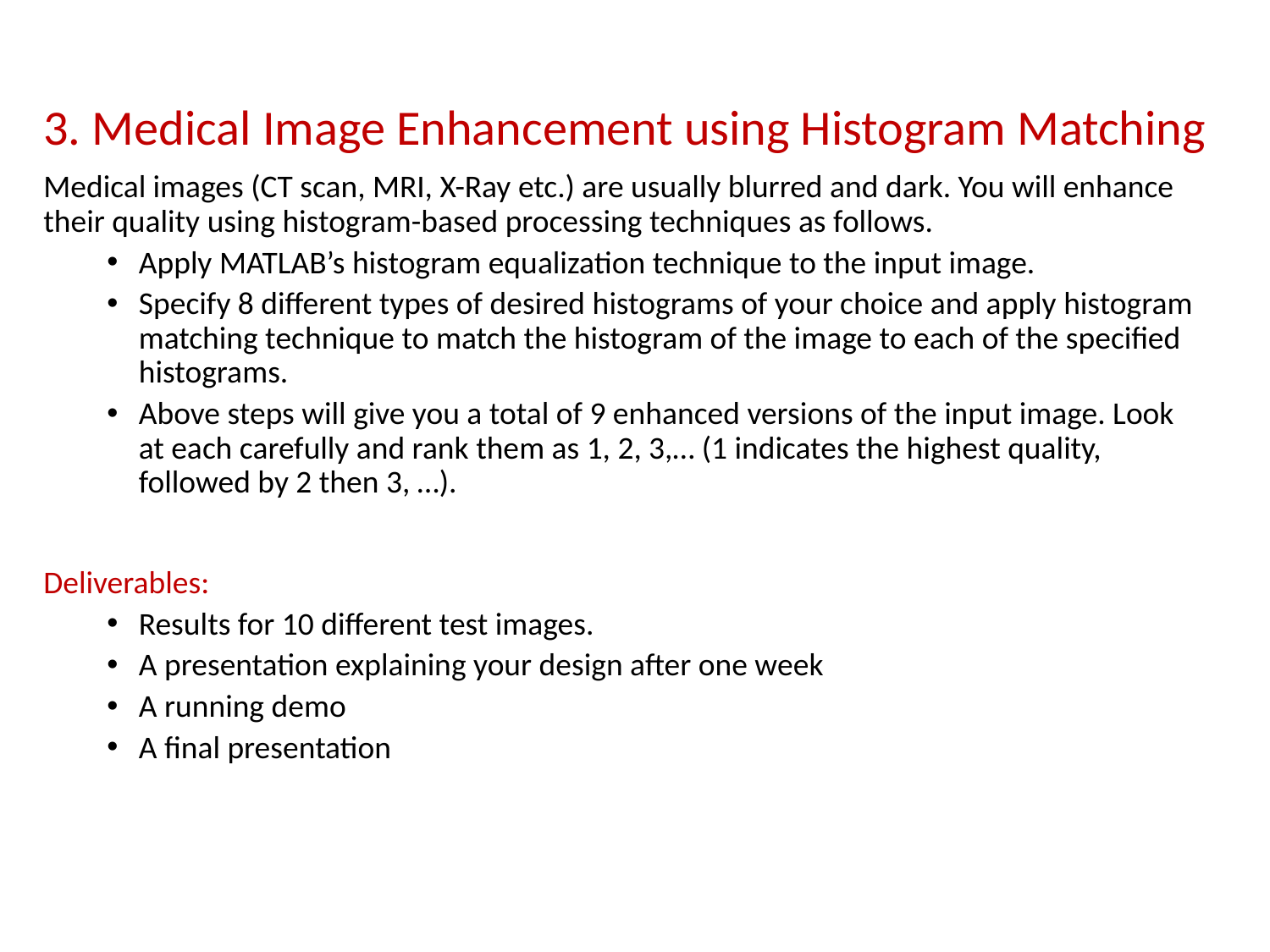

# 3. Medical Image Enhancement using Histogram Matching
Medical images (CT scan, MRI, X-Ray etc.) are usually blurred and dark. You will enhance their quality using histogram-based processing techniques as follows.
Apply MATLAB’s histogram equalization technique to the input image.
Specify 8 different types of desired histograms of your choice and apply histogram matching technique to match the histogram of the image to each of the specified histograms.
Above steps will give you a total of 9 enhanced versions of the input image. Look at each carefully and rank them as 1, 2, 3,… (1 indicates the highest quality, followed by 2 then 3, …).

Deliverables:
Results for 10 different test images.
A presentation explaining your design after one week
A running demo
A final presentation